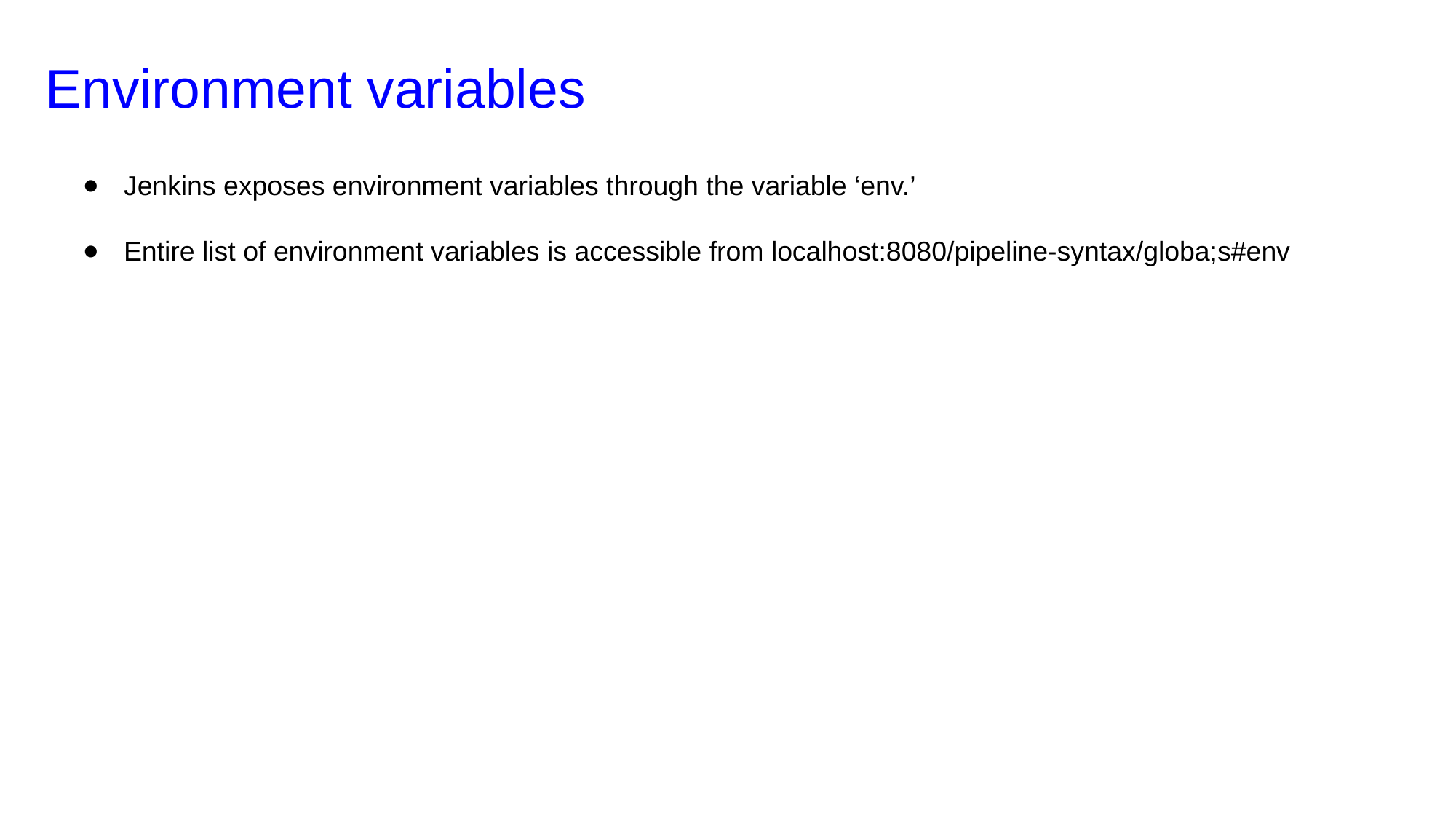

Environment variables
Jenkins exposes environment variables through the variable ‘env.’

Entire list of environment variables is accessible from localhost:8080/pipeline-syntax/globa;s#env